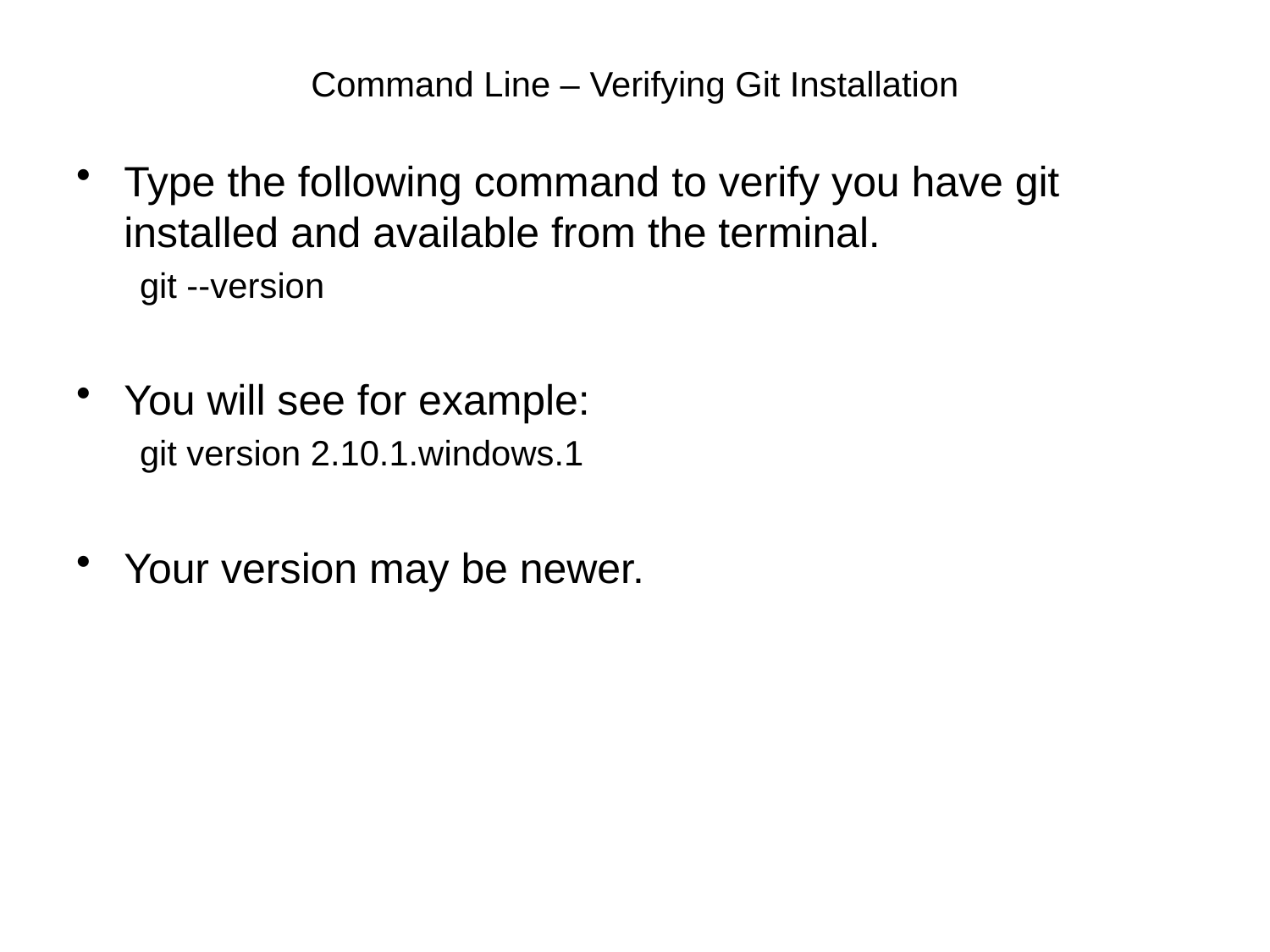

# Command Line – Verifying Git Installation
Type the following command to verify you have git installed and available from the terminal.
git --version

You will see for example:
git version 2.10.1.windows.1

Your version may be newer.